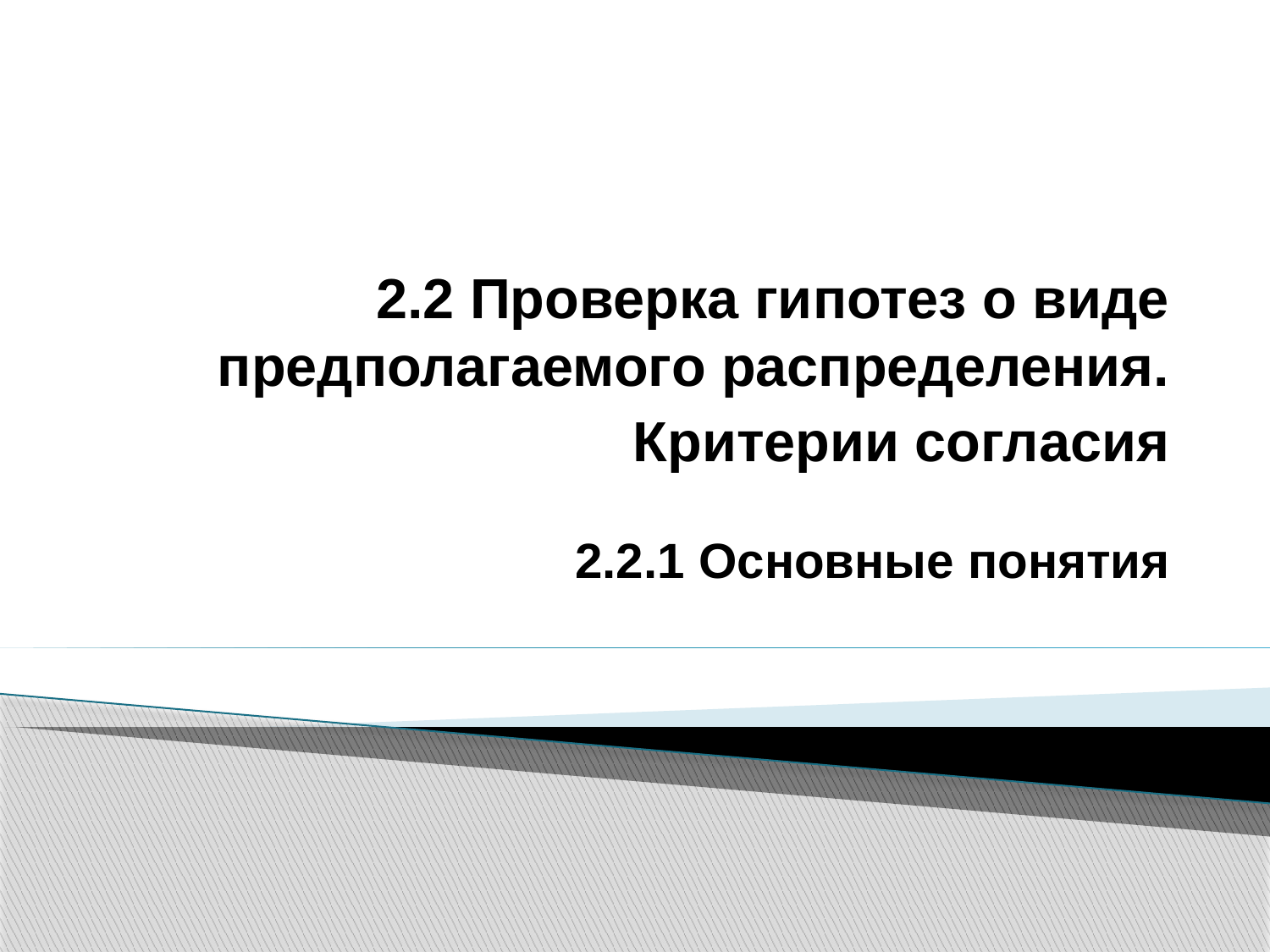

2.2 Проверка гипотез о виде предполагаемого распределения.
Критерии согласия

2.2.1 Основные понятия